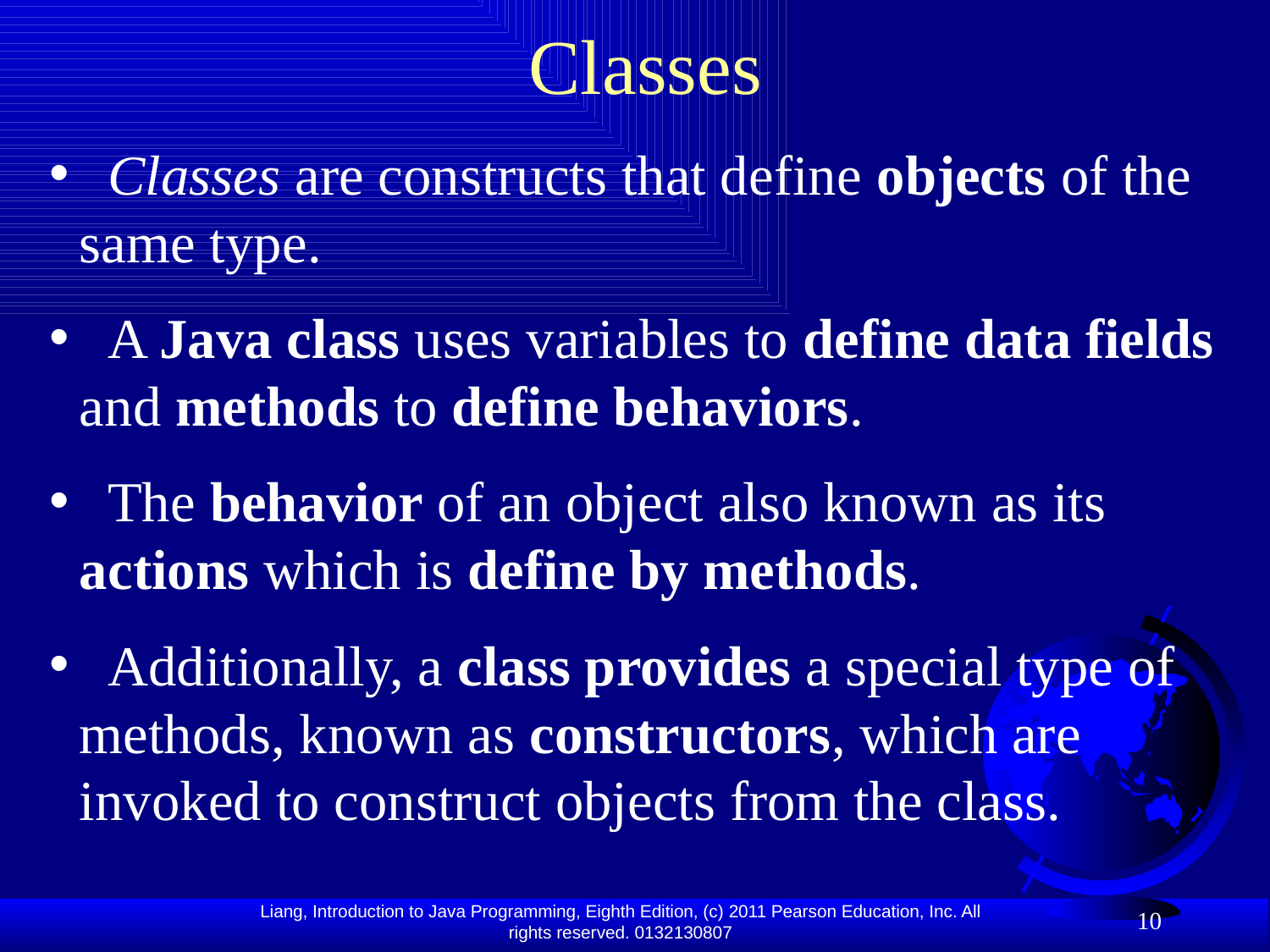

# Classes
  Classes are constructs that define objects of the same type.
  A Java class uses variables to define data fields and methods to define behaviors.
  The behavior of an object also known as its actions which is define by methods.
  Additionally, a class provides a special type of methods, known as constructors, which are invoked to construct objects from the class.

10